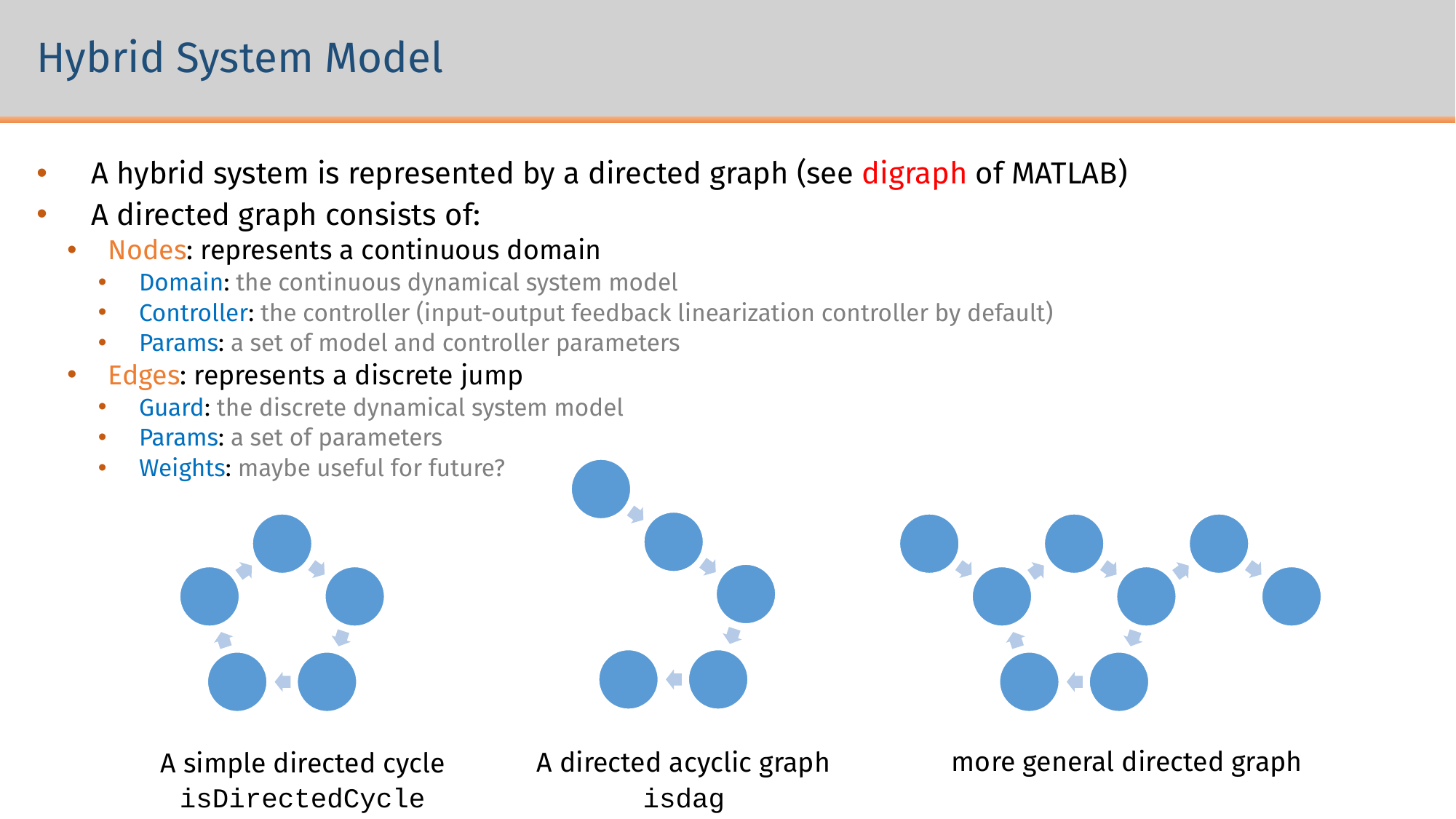

# Hybrid System Model
A hybrid system is represented by a directed graph (see digraph of MATLAB)
A directed graph consists of:
Nodes: represents a continuous domain
Domain: the continuous dynamical system model
Controller: the controller (input-output feedback linearization controller by default)
Params: a set of model and controller parameters
Edges: represents a discrete jump
Guard: the discrete dynamical system model
Params: a set of parameters
Weights: maybe useful for future?

more general directed graph
A directed acyclic graph
A simple directed cycle
isDirectedCycle
isdag